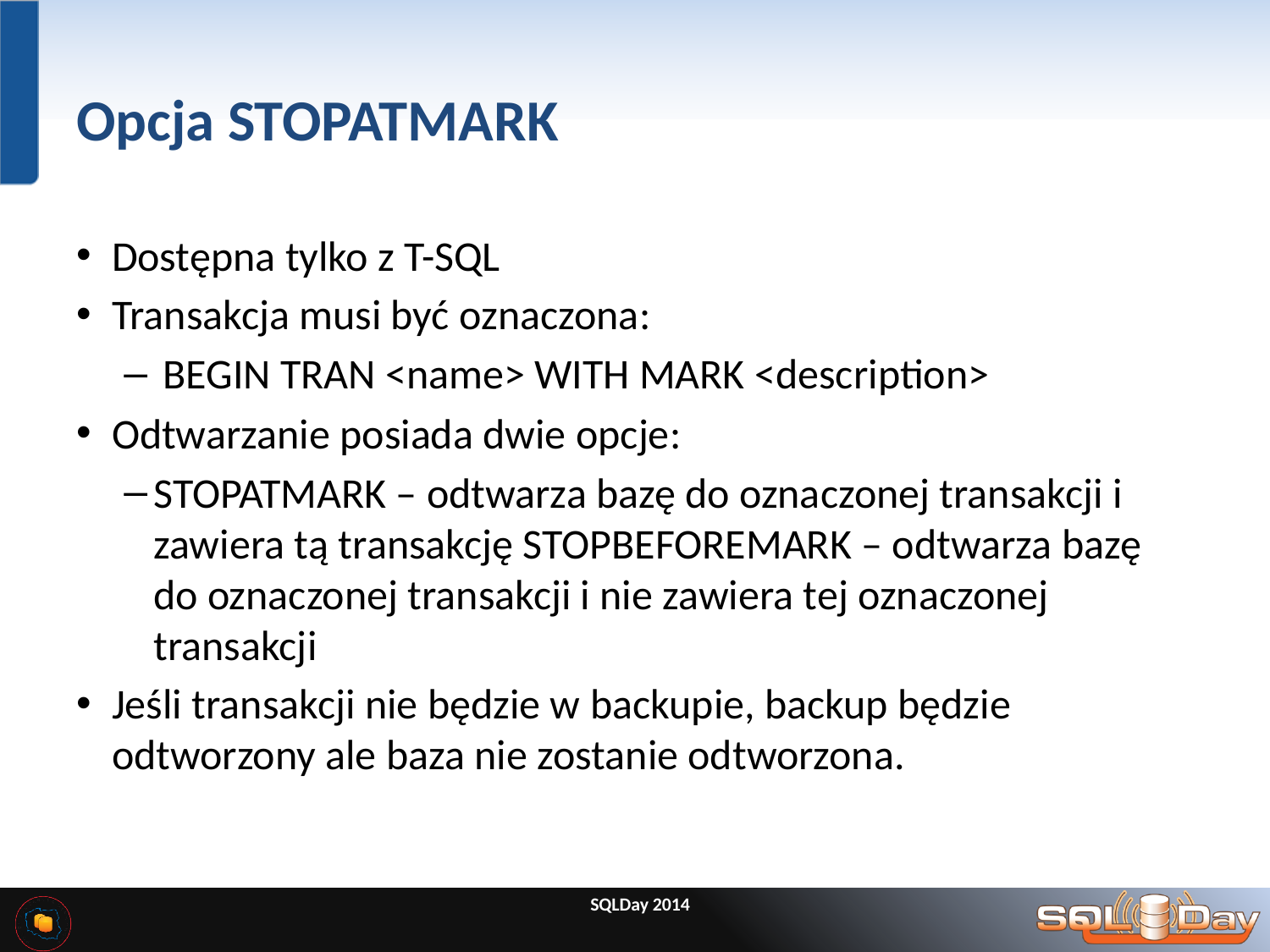

# Opcja STOPATMARK
Dostępna tylko z T-SQL
Transakcja musi być oznaczona:
 BEGIN TRAN <name> WITH MARK <description>
Odtwarzanie posiada dwie opcje:
STOPATMARK – odtwarza bazę do oznaczonej transakcji i zawiera tą transakcję STOPBEFOREMARK – odtwarza bazę do oznaczonej transakcji i nie zawiera tej oznaczonej transakcji
Jeśli transakcji nie będzie w backupie, backup będzie odtworzony ale baza nie zostanie odtworzona.
SQLDay 2014